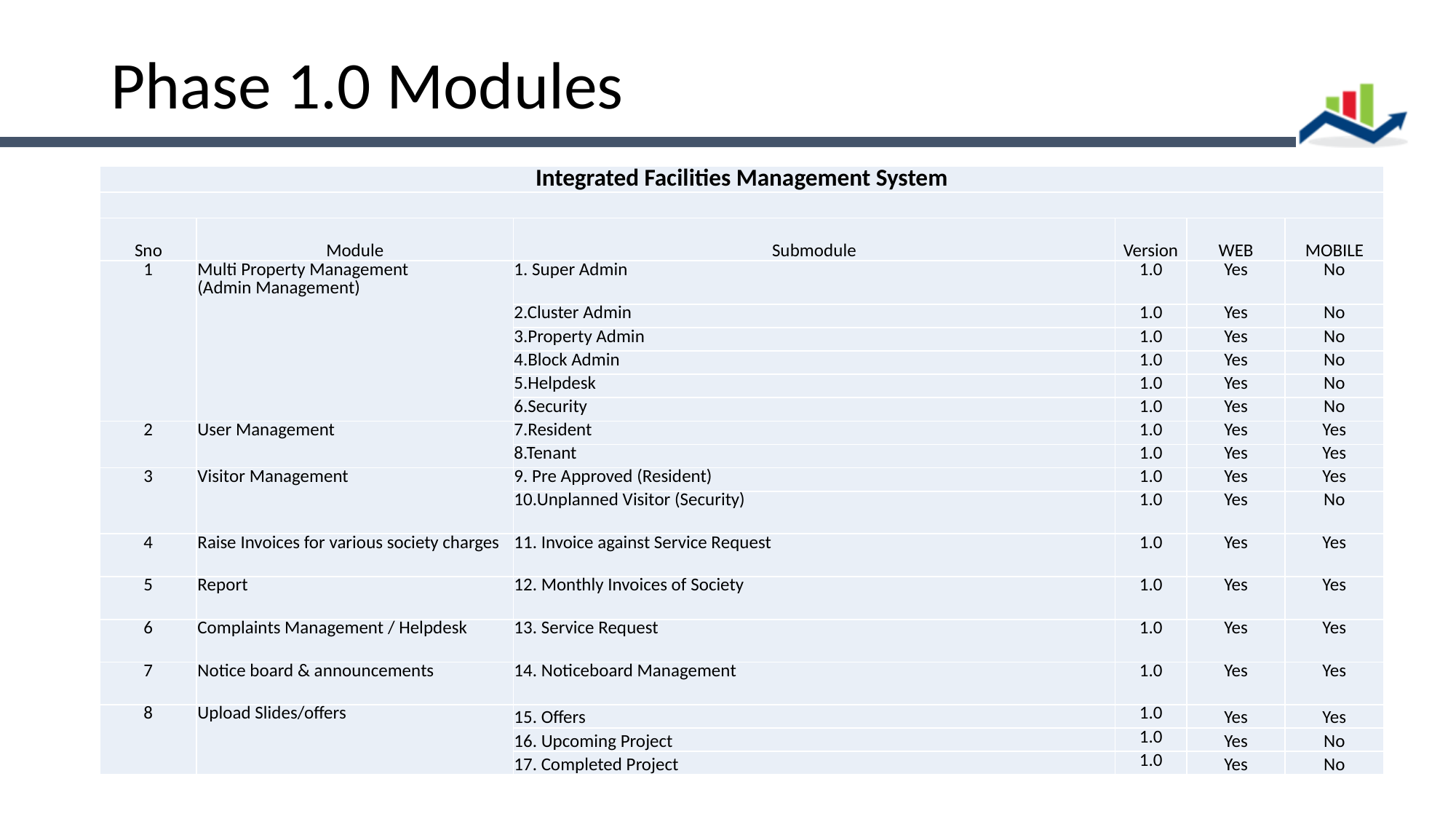

# Phase 1.0 Modules
| Integrated Facilities Management System |  |  |  |  |  |
| --- | --- | --- | --- | --- | --- |
|  |  |  |  |  |  |
| Sno | Module | Submodule | Version | WEB | MOBILE |
| 1 | Multi Property Management (Admin Management) | 1. Super Admin | 1.0 | Yes | No |
|  |  | 2.Cluster Admin | 1.0 | Yes | No |
|  |  | 3.Property Admin | 1.0 | Yes | No |
|  |  | 4.Block Admin | 1.0 | Yes | No |
|  |  | 5.Helpdesk | 1.0 | Yes | No |
|  |  | 6.Security | 1.0 | Yes | No |
| 2 | User Management | 7.Resident | 1.0 | Yes | Yes |
|  |  | 8.Tenant | 1.0 | Yes | Yes |
| 3 | Visitor Management | 9. Pre Approved (Resident) | 1.0 | Yes | Yes |
|  |  | 10.Unplanned Visitor (Security) | 1.0 | Yes | No |
| 4 | Raise Invoices for various society charges | 11. Invoice against Service Request | 1.0 | Yes | Yes |
| 5 | Report | 12. Monthly Invoices of Society | 1.0 | Yes | Yes |
| 6 | Complaints Management / Helpdesk | 13. Service Request | 1.0 | Yes | Yes |
| 7 | Notice board & announcements | 14. Noticeboard Management | 1.0 | Yes | Yes |
| 8 | Upload Slides/offers | 15. Offers | 1.0 | Yes | Yes |
|  |  | 16. Upcoming Project | 1.0 | Yes | No |
|  |  | 17. Completed Project | 1.0 | Yes | No |